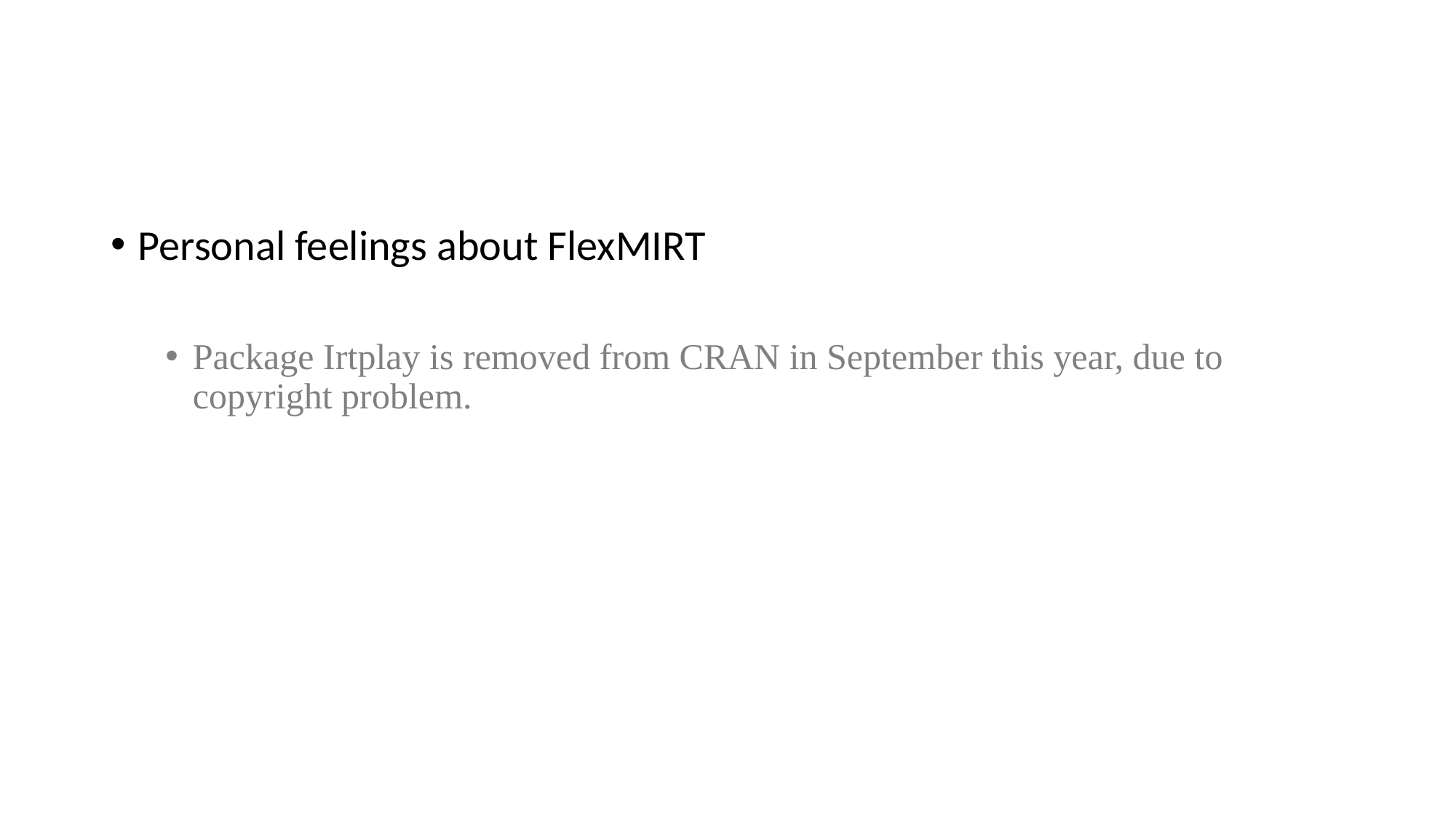

Personal feelings about FlexMIRT

Package Irtplay is removed from CRAN in September this year, due to copyright problem.